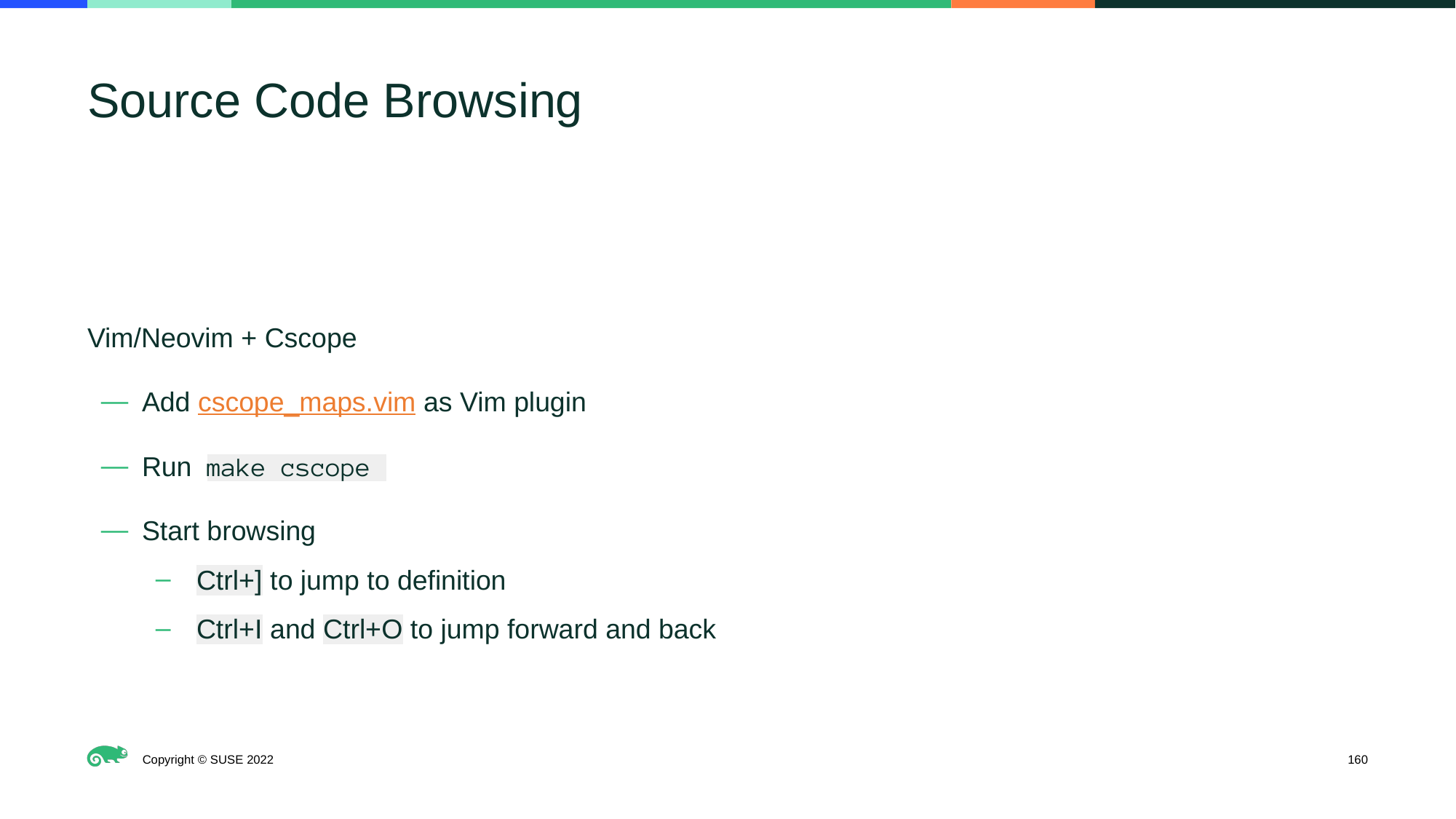

# Source Code Browsing

Vim/Neovim + Cscope
Add cscope_maps.vim as Vim plugin
Run  make cscope
Start browsing
Ctrl+] to jump to definition
Ctrl+I and Ctrl+O to jump forward and back
160